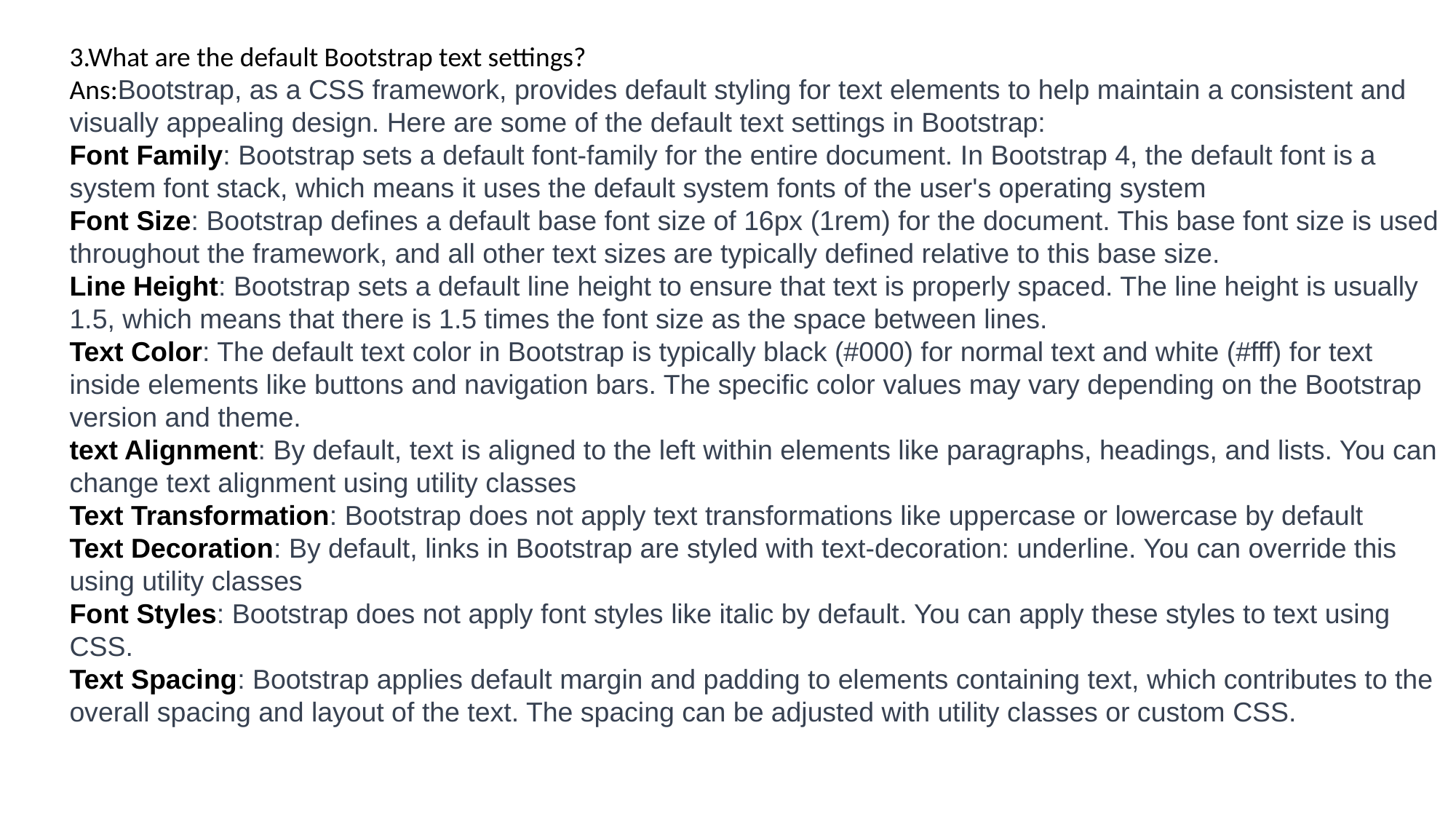

3.What are the default Bootstrap text settings?
Ans:Bootstrap, as a CSS framework, provides default styling for text elements to help maintain a consistent and visually appealing design. Here are some of the default text settings in Bootstrap:
Font Family: Bootstrap sets a default font-family for the entire document. In Bootstrap 4, the default font is a system font stack, which means it uses the default system fonts of the user's operating system
Font Size: Bootstrap defines a default base font size of 16px (1rem) for the document. This base font size is used throughout the framework, and all other text sizes are typically defined relative to this base size.
Line Height: Bootstrap sets a default line height to ensure that text is properly spaced. The line height is usually 1.5, which means that there is 1.5 times the font size as the space between lines.
Text Color: The default text color in Bootstrap is typically black (#000) for normal text and white (#fff) for text inside elements like buttons and navigation bars. The specific color values may vary depending on the Bootstrap version and theme.
text Alignment: By default, text is aligned to the left within elements like paragraphs, headings, and lists. You can change text alignment using utility classes
Text Transformation: Bootstrap does not apply text transformations like uppercase or lowercase by default
Text Decoration: By default, links in Bootstrap are styled with text-decoration: underline. You can override this using utility classes
Font Styles: Bootstrap does not apply font styles like italic by default. You can apply these styles to text using CSS.
Text Spacing: Bootstrap applies default margin and padding to elements containing text, which contributes to the overall spacing and layout of the text. The spacing can be adjusted with utility classes or custom CSS.